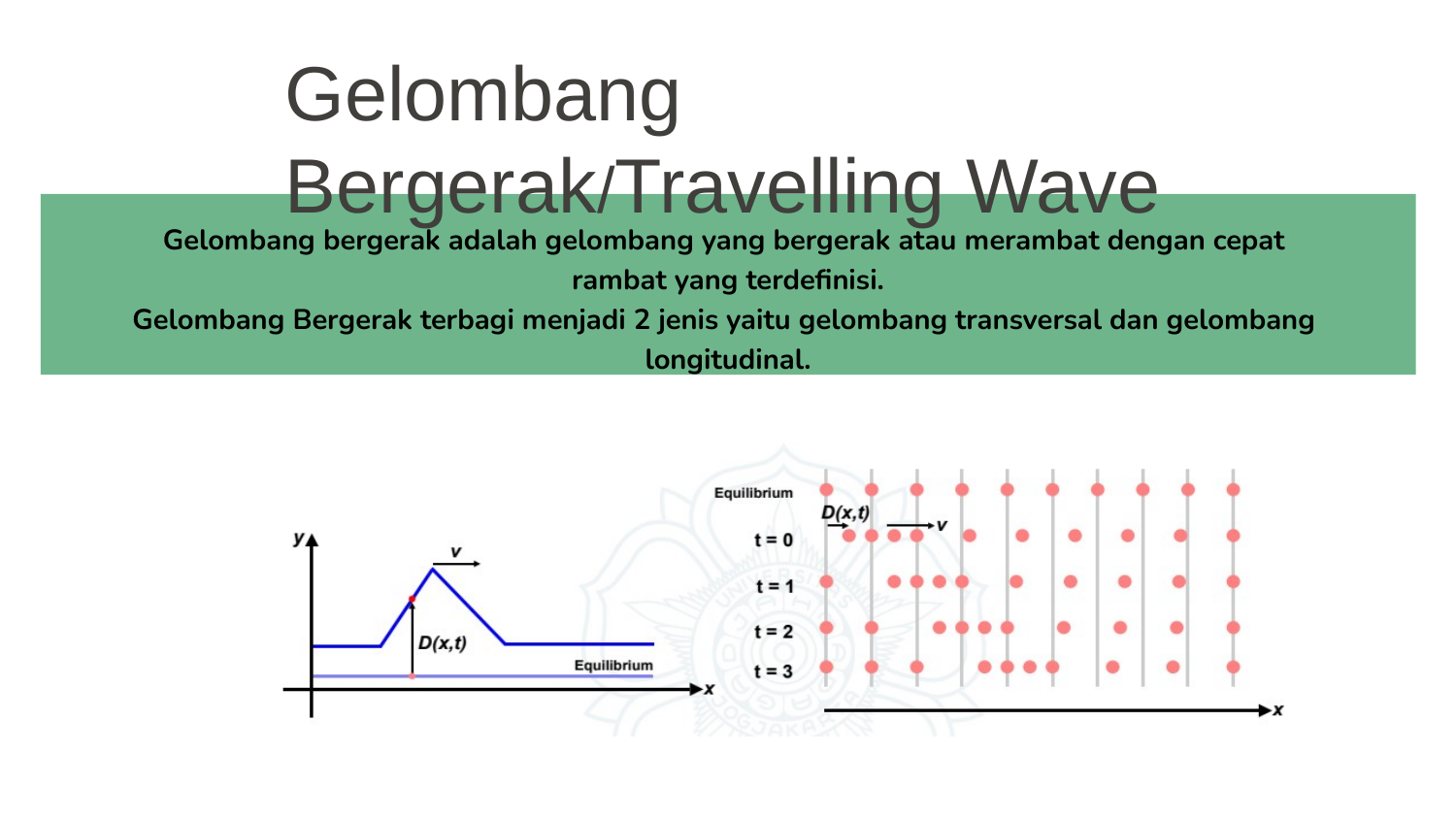

# Gelombang Bergerak/Travelling Wave
Gelombang bergerak adalah gelombang yang bergerak atau merambat dengan cepat  rambat yang terdefinisi.
Gelombang Bergerak terbagi menjadi 2 jenis yaitu gelombang transversal dan gelombang  longitudinal.